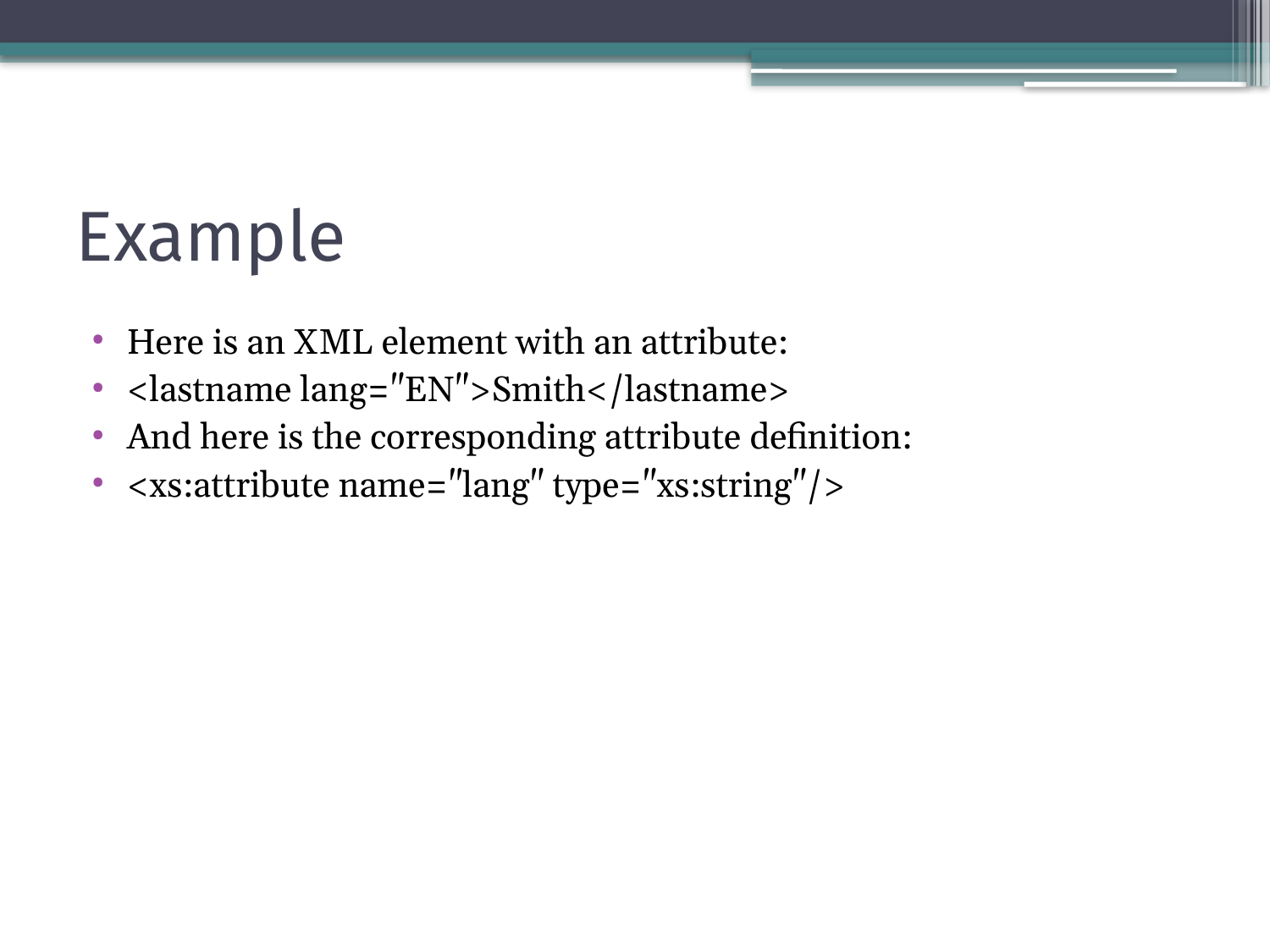

# Example
Here is an XML element with an attribute:
<lastname lang="EN">Smith</lastname>
And here is the corresponding attribute definition:
<xs:attribute name="lang" type="xs:string"/>